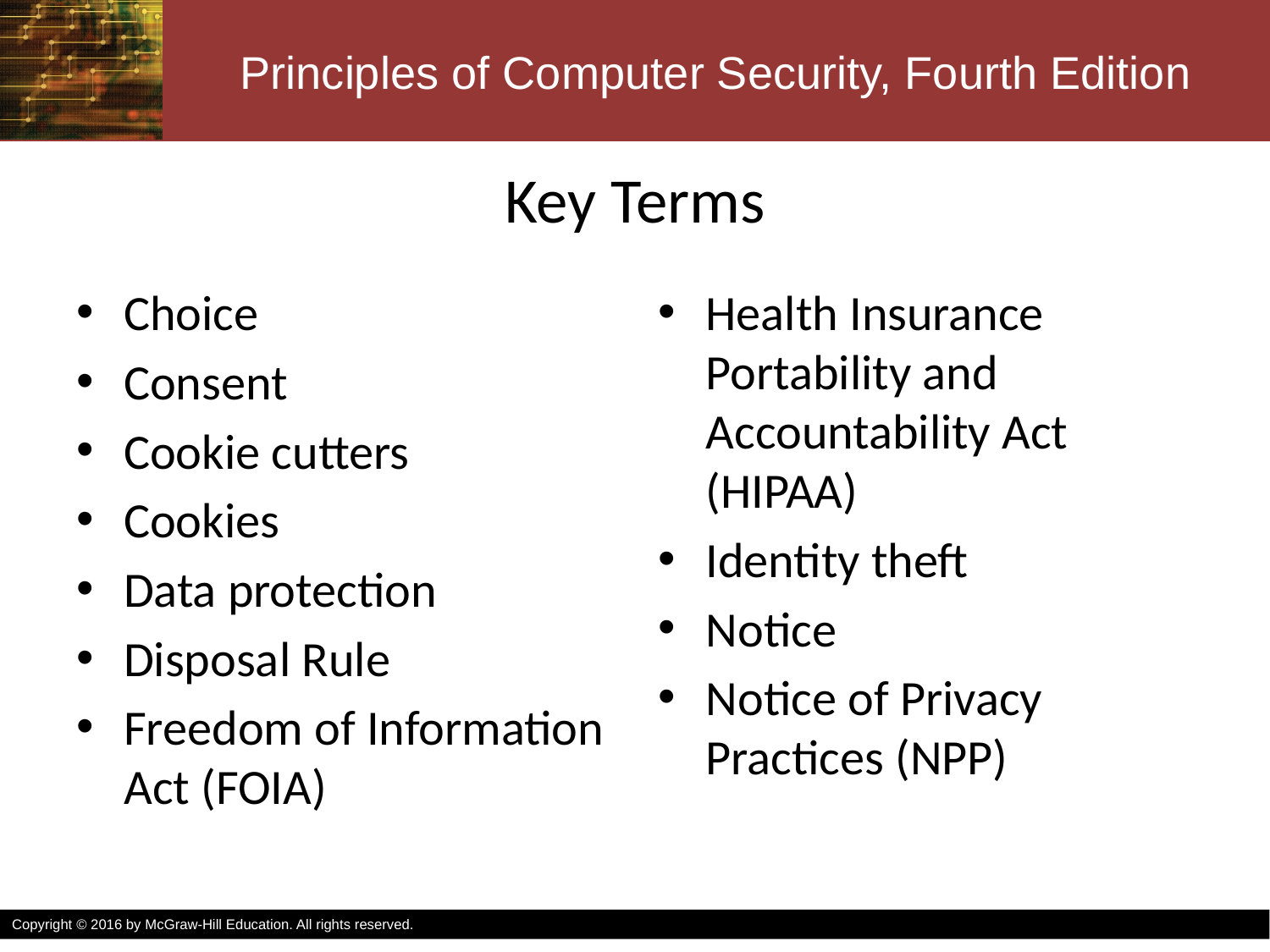

# Key Terms
Choice
Consent
Cookie cutters
Cookies
Data protection
Disposal Rule
Freedom of Information Act (FOIA)
Health Insurance Portability and Accountability Act (HIPAA)
Identity theft
Notice
Notice of Privacy Practices (NPP)